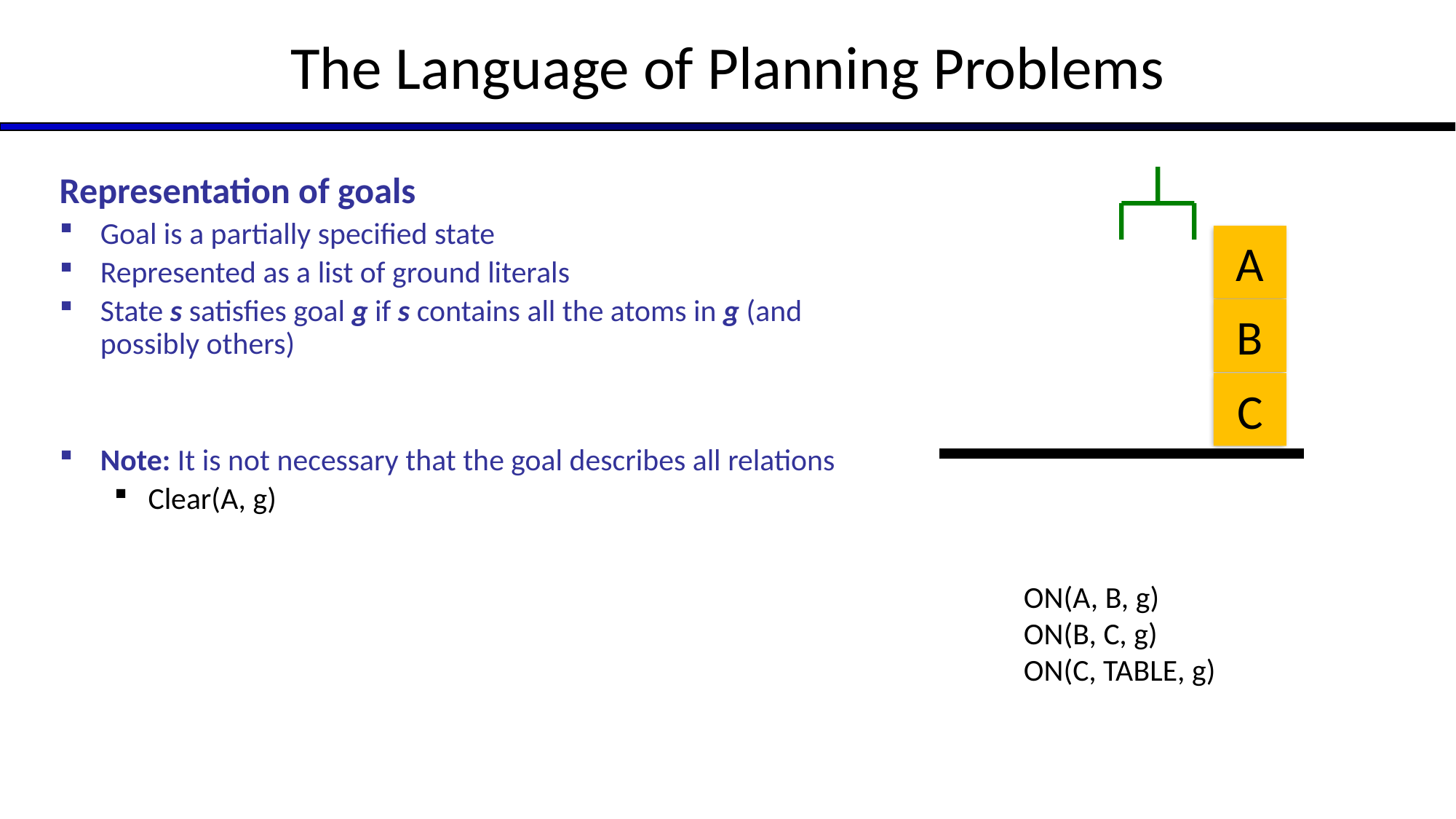

# The Language of Planning Problems
Representation of goals
Goal is a partially specified state
Represented as a list of ground literals
State s satisfies goal g if s contains all the atoms in g (and possibly others)

Note: It is not necessary that the goal describes all relations
Clear(A, g)

A
B
C

ON(A, B, g)
ON(B, C, g)
ON(C, TABLE, g)